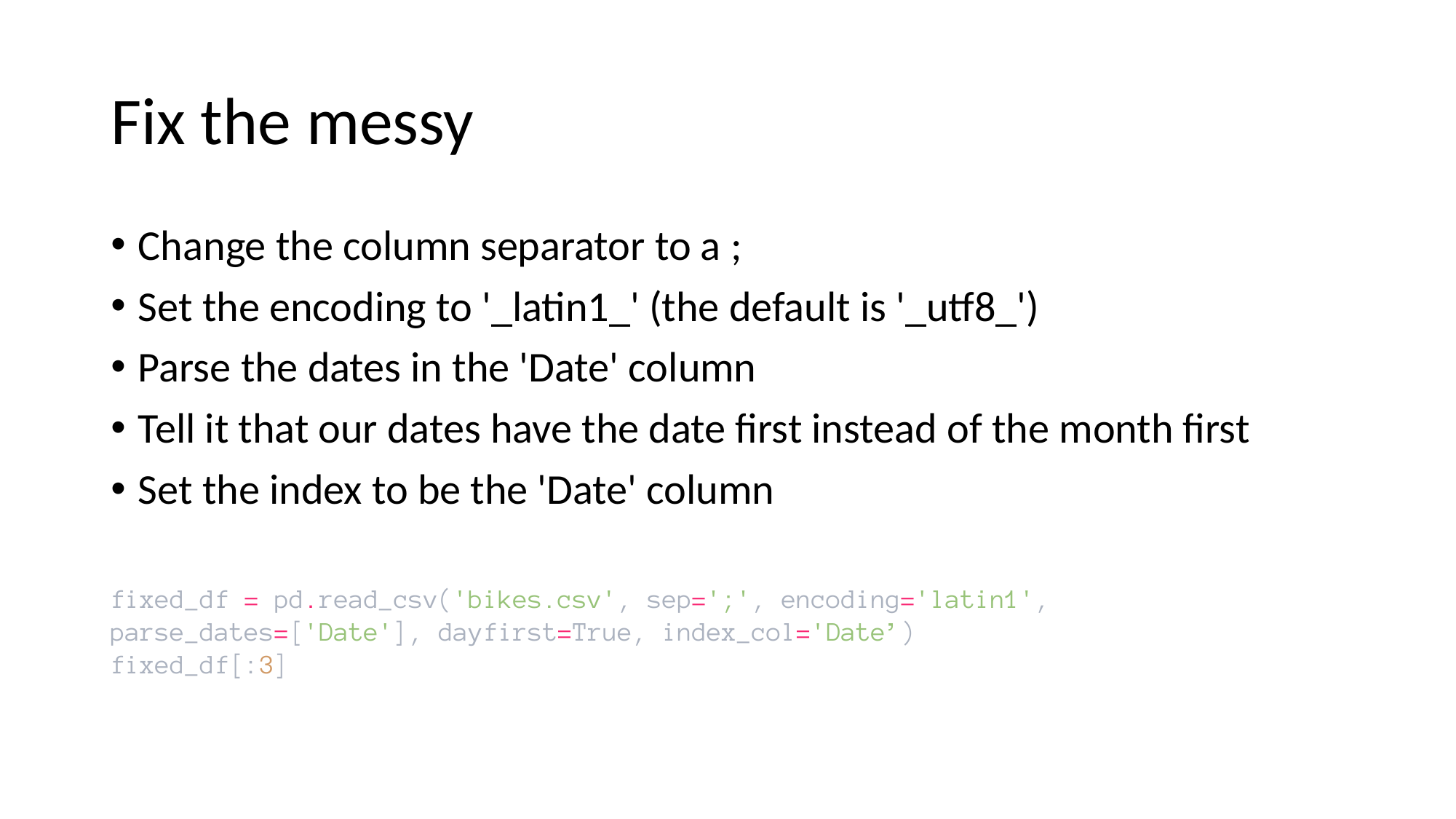

# Fix the messy
Change the column separator to a ;
Set the encoding to '_latin1_' (the default is '_utf8_')
Parse the dates in the 'Date' column
Tell it that our dates have the date first instead of the month first
Set the index to be the 'Date' column
fixed_df = pd.read_csv('bikes.csv', sep=';', encoding='latin1', parse_dates=['Date'], dayfirst=True, index_col='Date’)
fixed_df[:3]